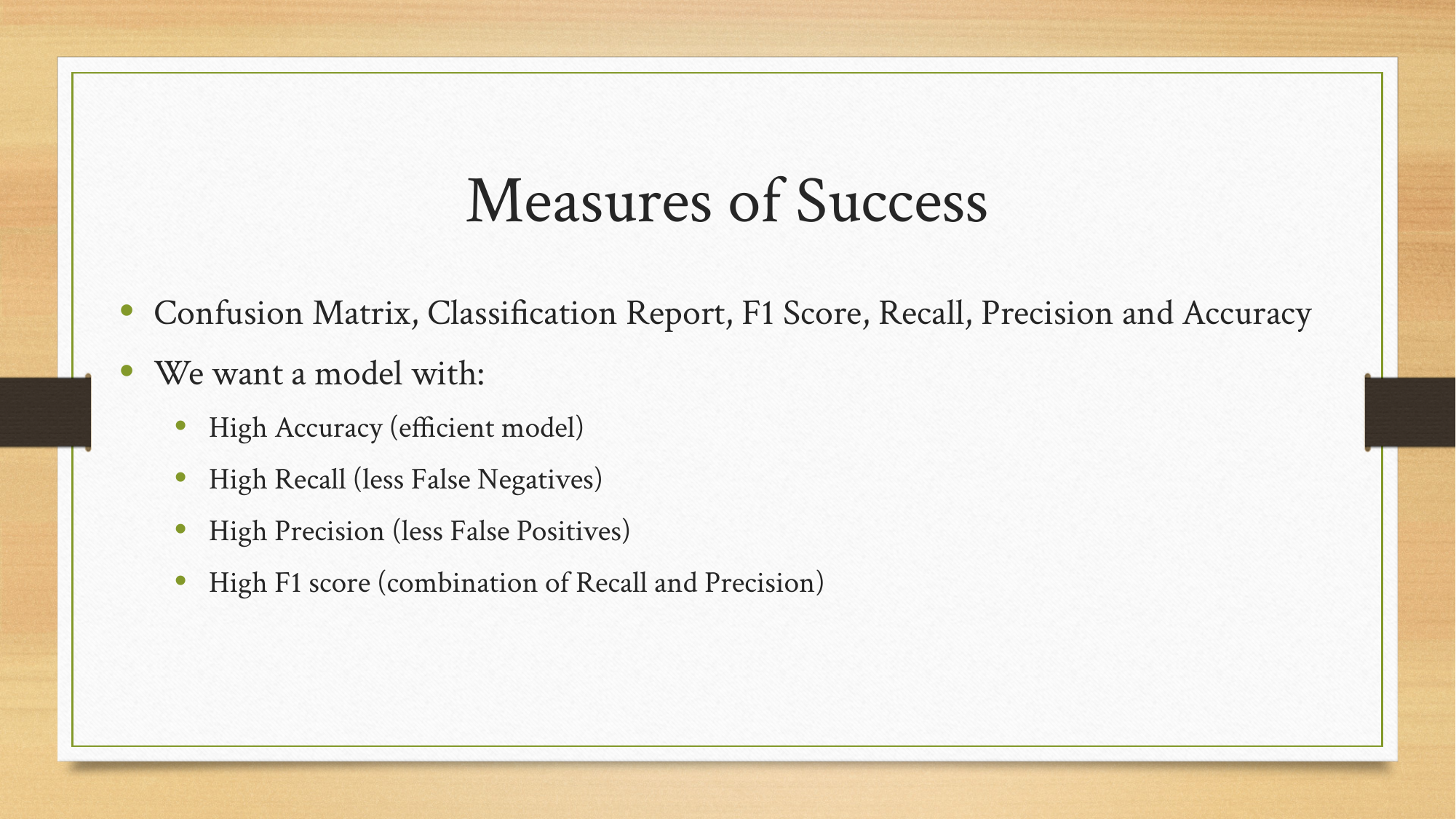

# Measures of Success
Confusion Matrix, Classification Report, F1 Score, Recall, Precision and Accuracy
We want a model with:
High Accuracy (efficient model)
High Recall (less False Negatives)
High Precision (less False Positives)
High F1 score (combination of Recall and Precision)